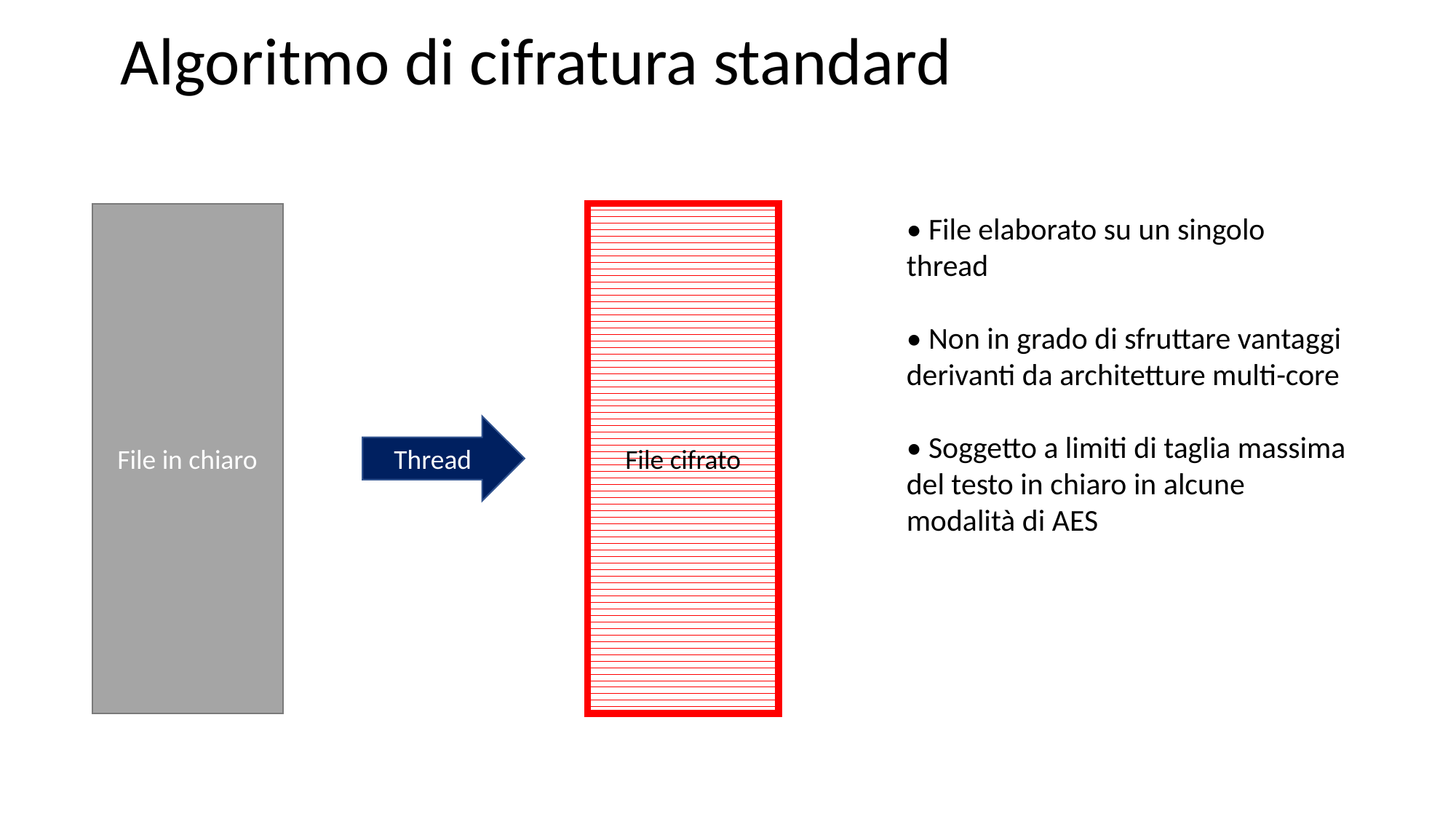

Algoritmo di cifratura standard
File in chiaro
File cifrato
• File elaborato su un singolo thread

• Non in grado di sfruttare vantaggi derivanti da architetture multi-core

• Soggetto a limiti di taglia massima del testo in chiaro in alcune modalità di AES
Thread